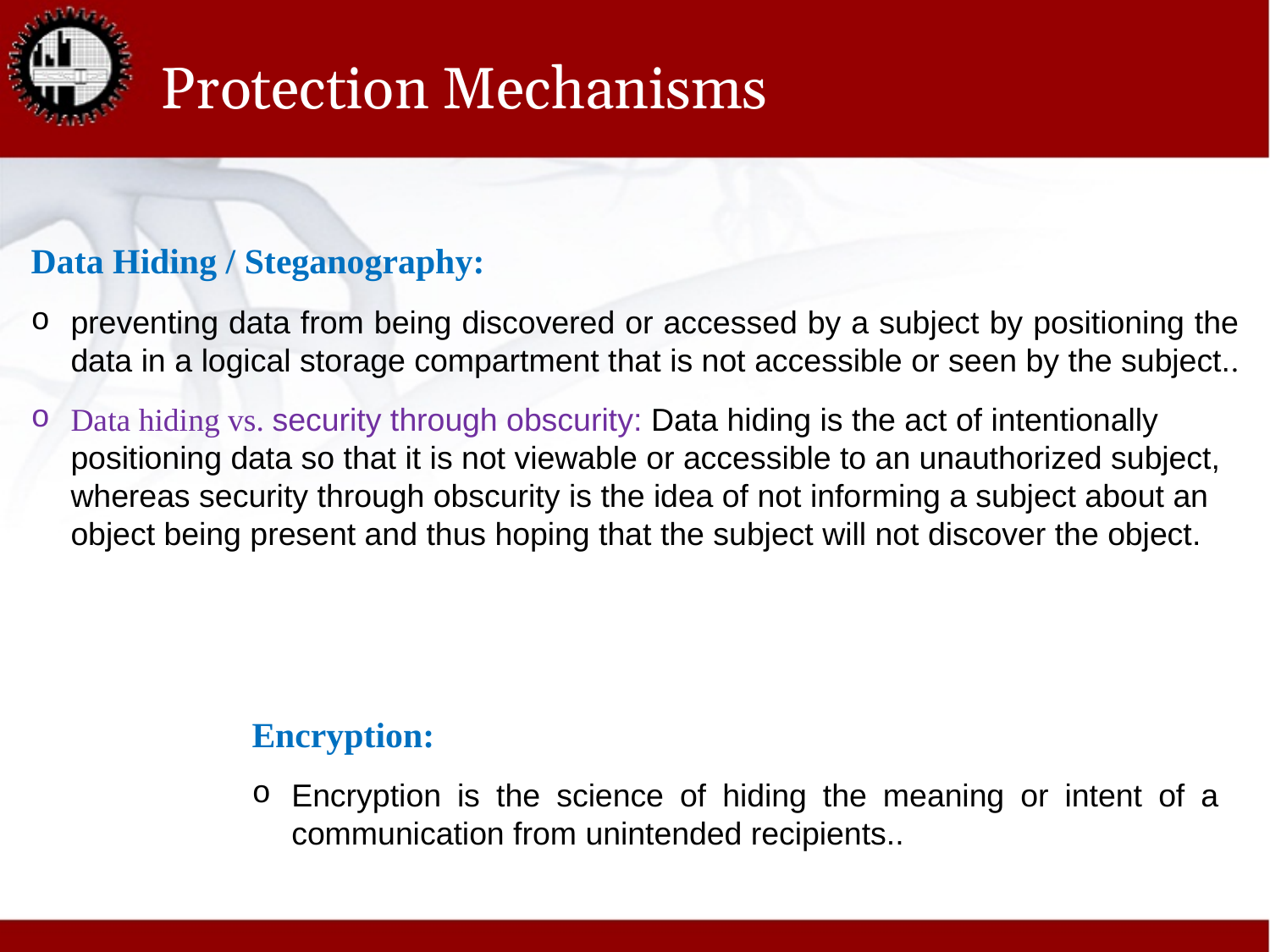

# Protection Mechanisms
Data Hiding / Steganography:
preventing data from being discovered or accessed by a subject by positioning the data in a logical storage compartment that is not accessible or seen by the subject..
Data hiding vs. security through obscurity: Data hiding is the act of intentionally positioning data so that it is not viewable or accessible to an unauthorized subject, whereas security through obscurity is the idea of not informing a subject about an object being present and thus hoping that the subject will not discover the object.
Encryption:
Encryption is the science of hiding the meaning or intent of a communication from unintended recipients..